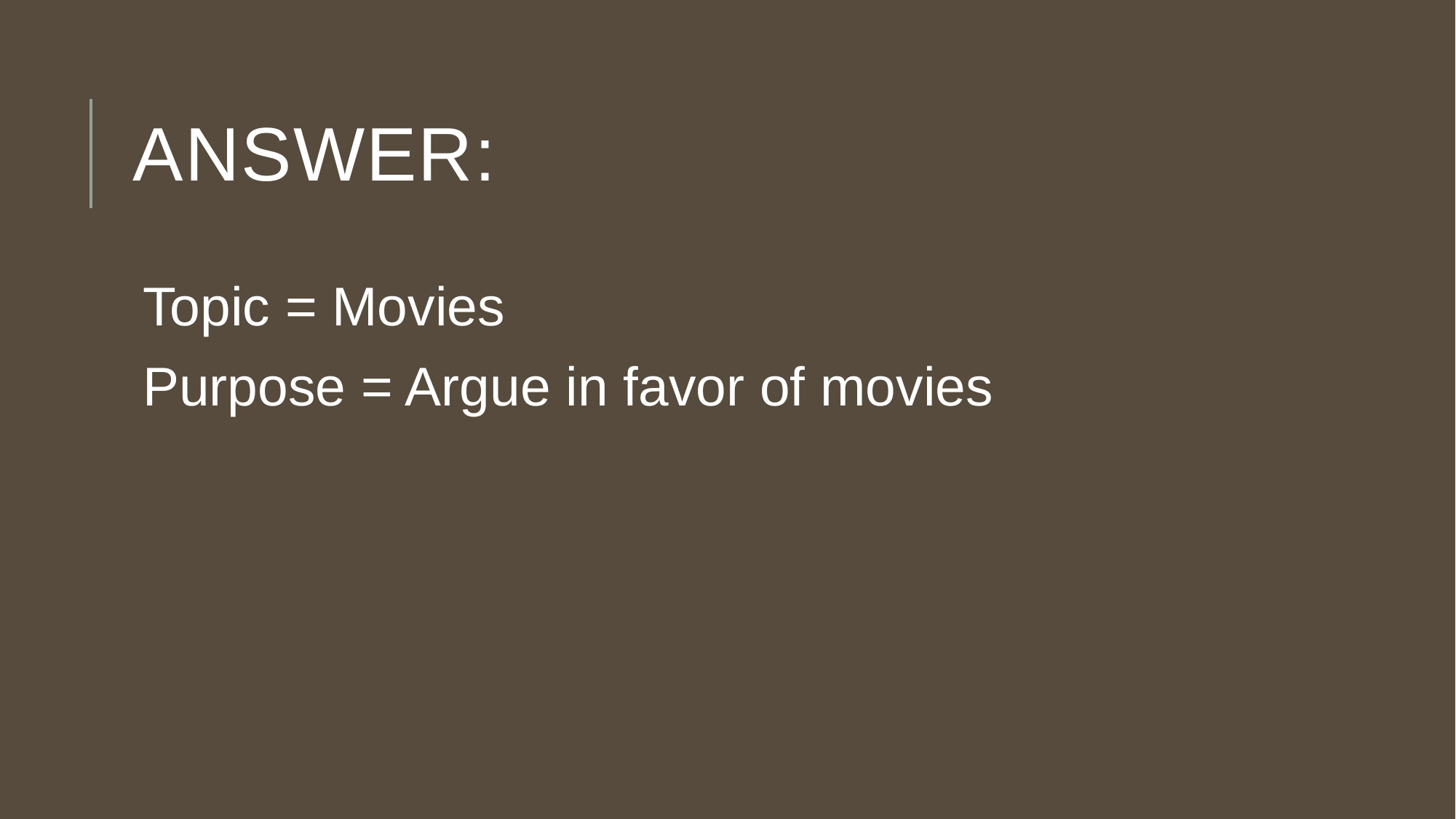

# Answer:
Topic = Movies
Purpose = Argue in favor of movies